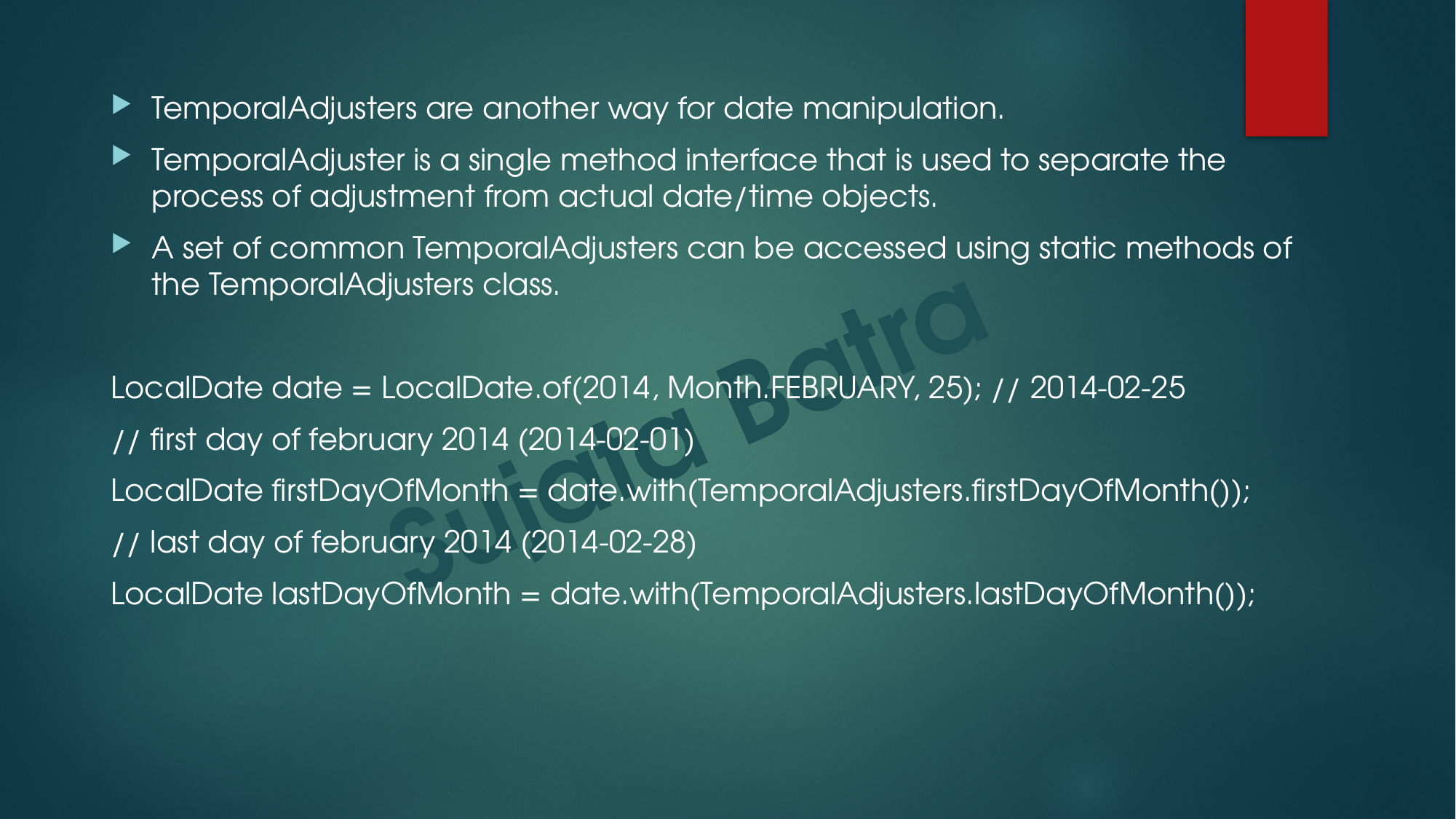

TemporalAdjusters are another way for date manipulation.
TemporalAdjuster is a single method interface that is used to separate the process of adjustment from actual date/time objects.
A set of common TemporalAdjusters can be accessed using static methods of the TemporalAdjusters class.

LocalDate date = LocalDate.of(2014, Month.FEBRUARY, 25); // 2014-02-25
// first day of february 2014 (2014-02-01)
LocalDate firstDayOfMonth = date.with(TemporalAdjusters.firstDayOfMonth());
// last day of february 2014 (2014-02-28)
LocalDate lastDayOfMonth = date.with(TemporalAdjusters.lastDayOfMonth());